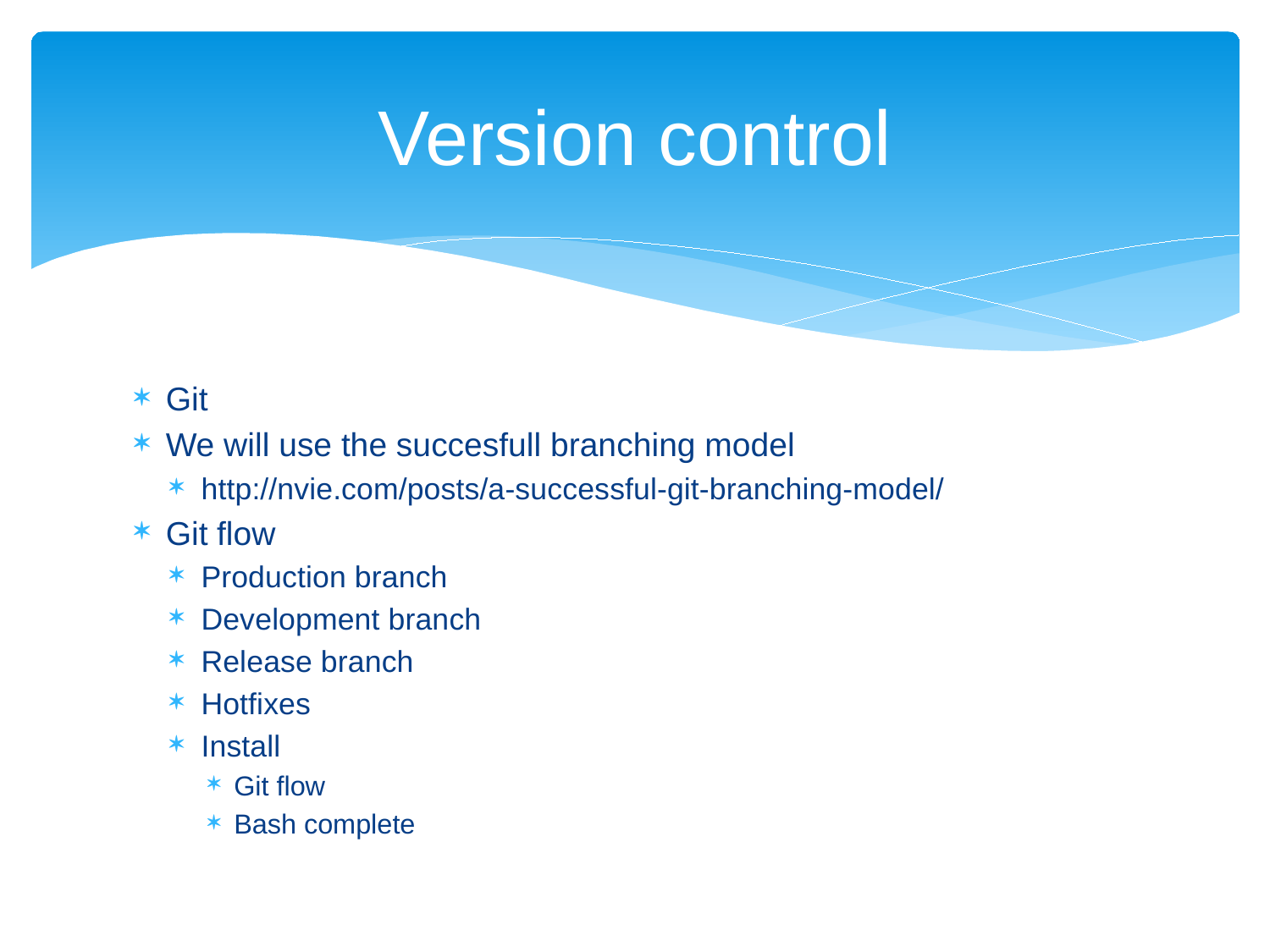

# Version control
Git
We will use the succesfull branching model
http://nvie.com/posts/a-successful-git-branching-model/
Git flow
Production branch
Development branch
Release branch
Hotfixes
Install
Git flow
Bash complete